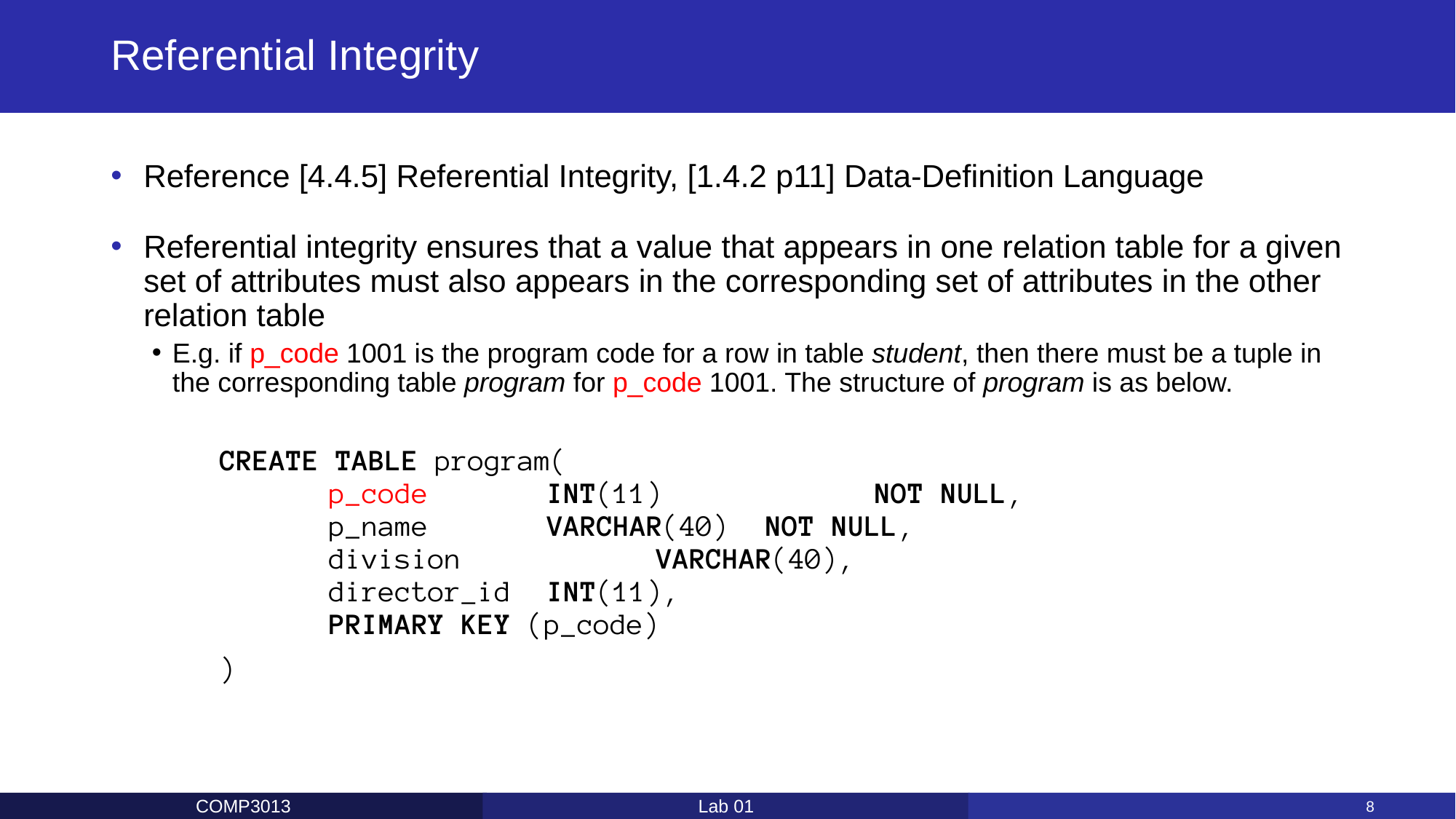

# Referential Integrity
Reference [4.4.5] Referential Integrity, [1.4.2 p11] Data-Definition Language

Referential integrity ensures that a value that appears in one relation table for a given set of attributes must also appears in the corresponding set of attributes in the other relation table
E.g. if p_code 1001 is the program code for a row in table student, then there must be a tuple in the corresponding table program for p_code 1001. The structure of program is as below.

	CREATE TABLE program(
		p_code		INT(11) 		NOT NULL,
 		p_name		VARCHAR(40) 	NOT NULL,
 		division		VARCHAR(40),
 		director_id	INT(11),
		PRIMARY KEY (p_code)
	)